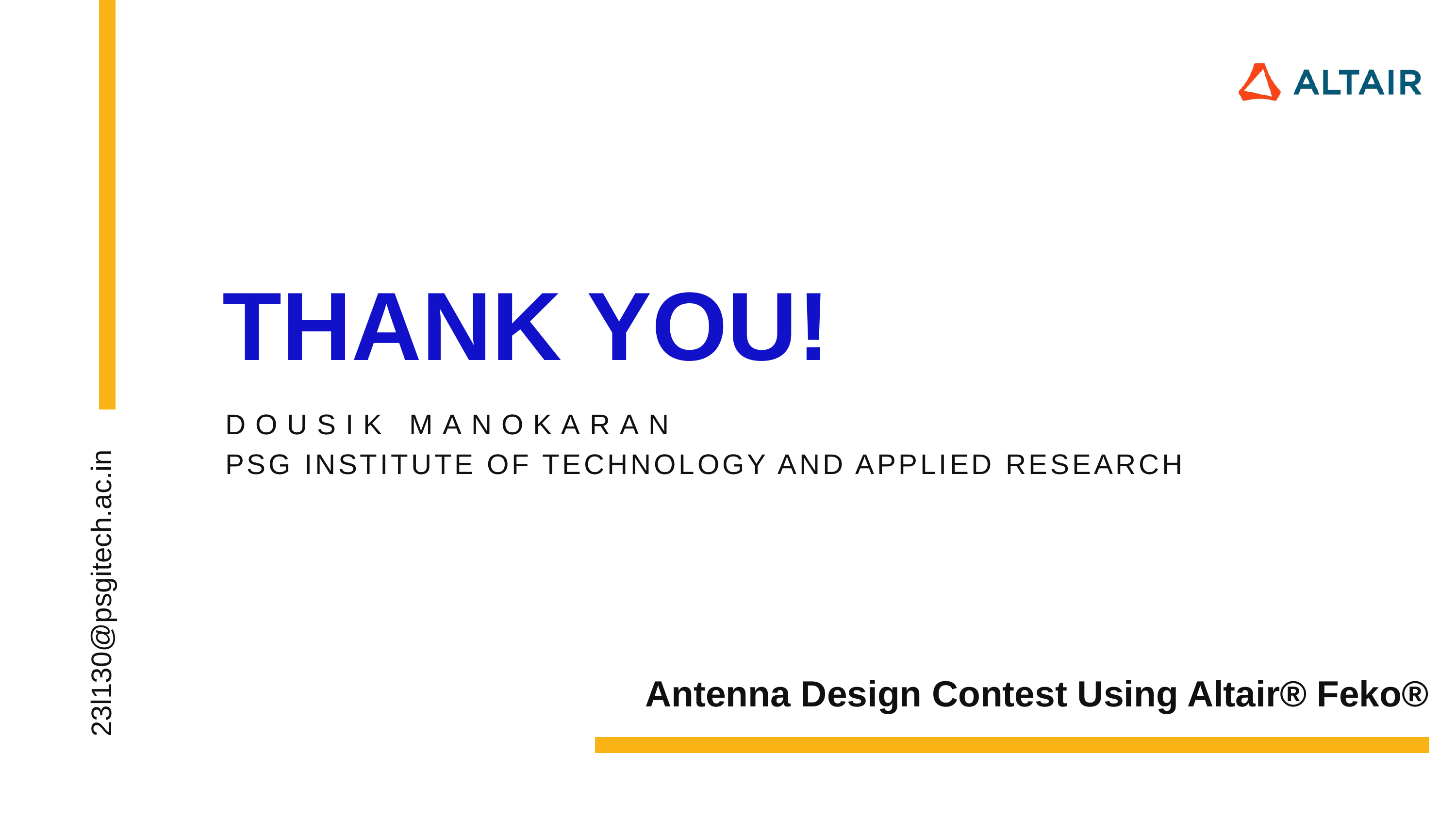

THANK YOU!
DOUSIK MANOKARAN
PSG INSTITUTE OF TECHNOLOGY AND APPLIED RESEARCH
23l130@psgitech.ac.in
Antenna Design Contest Using Altair® Feko®